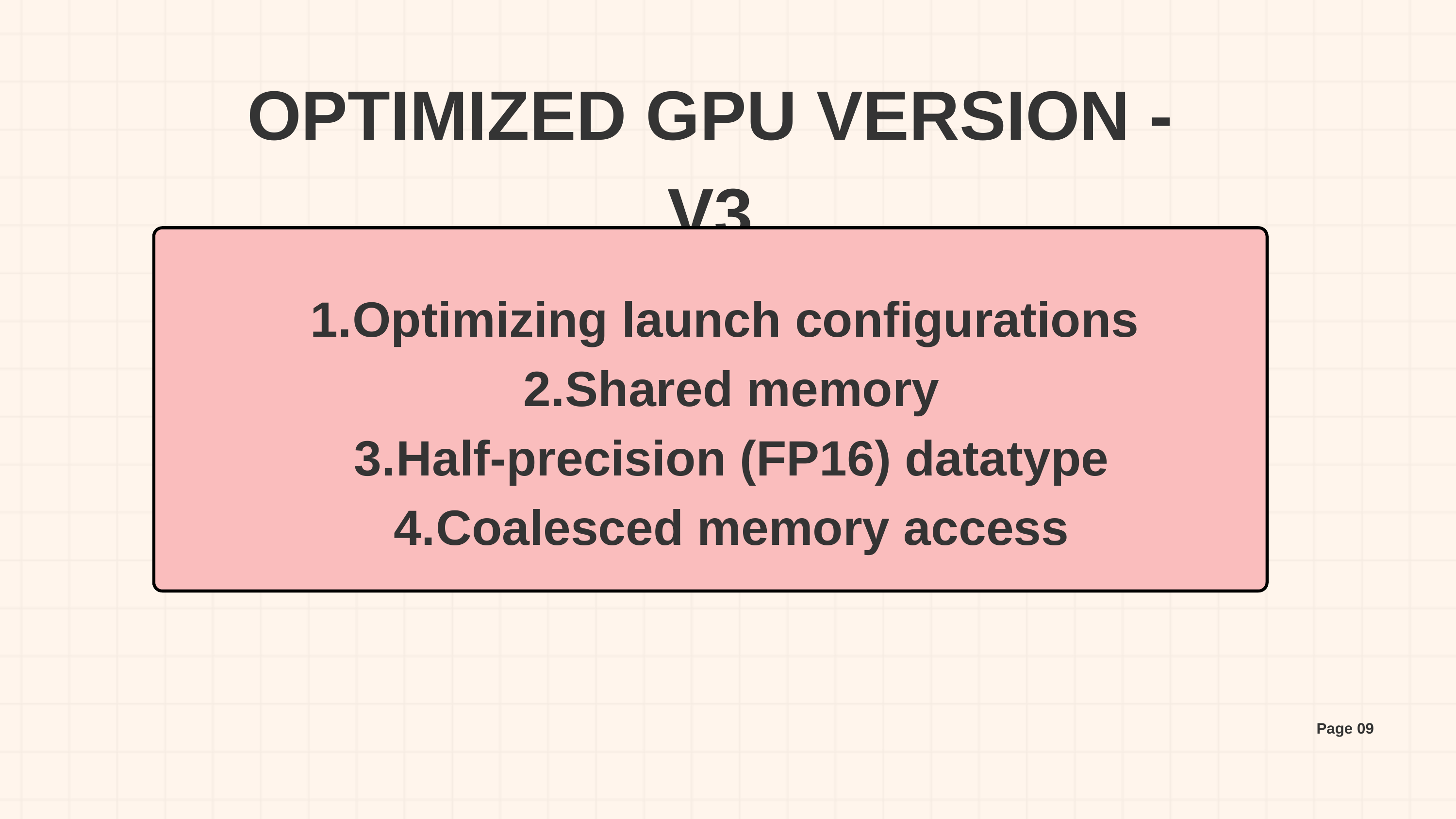

OPTIMIZED GPU VERSION - V3

Optimizing launch configurations
Shared memory
Half-precision (FP16) datatype
Coalesced memory access
Page 09